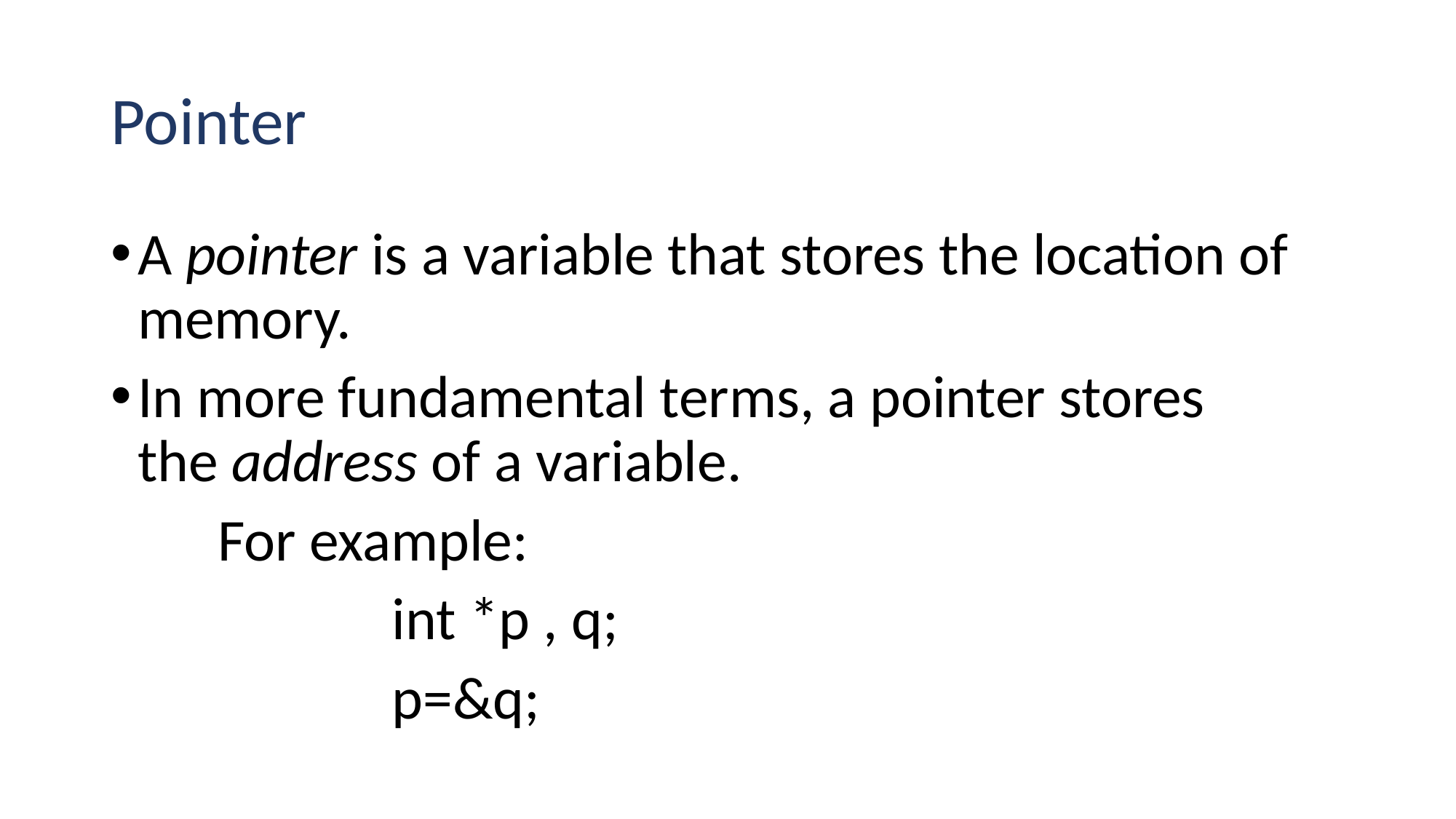

# Pointer
A pointer is a variable that stores the location of memory.
In more fundamental terms, a pointer stores the address of a variable.
	For example:
             	     int *p , q;
              	     p=&q;